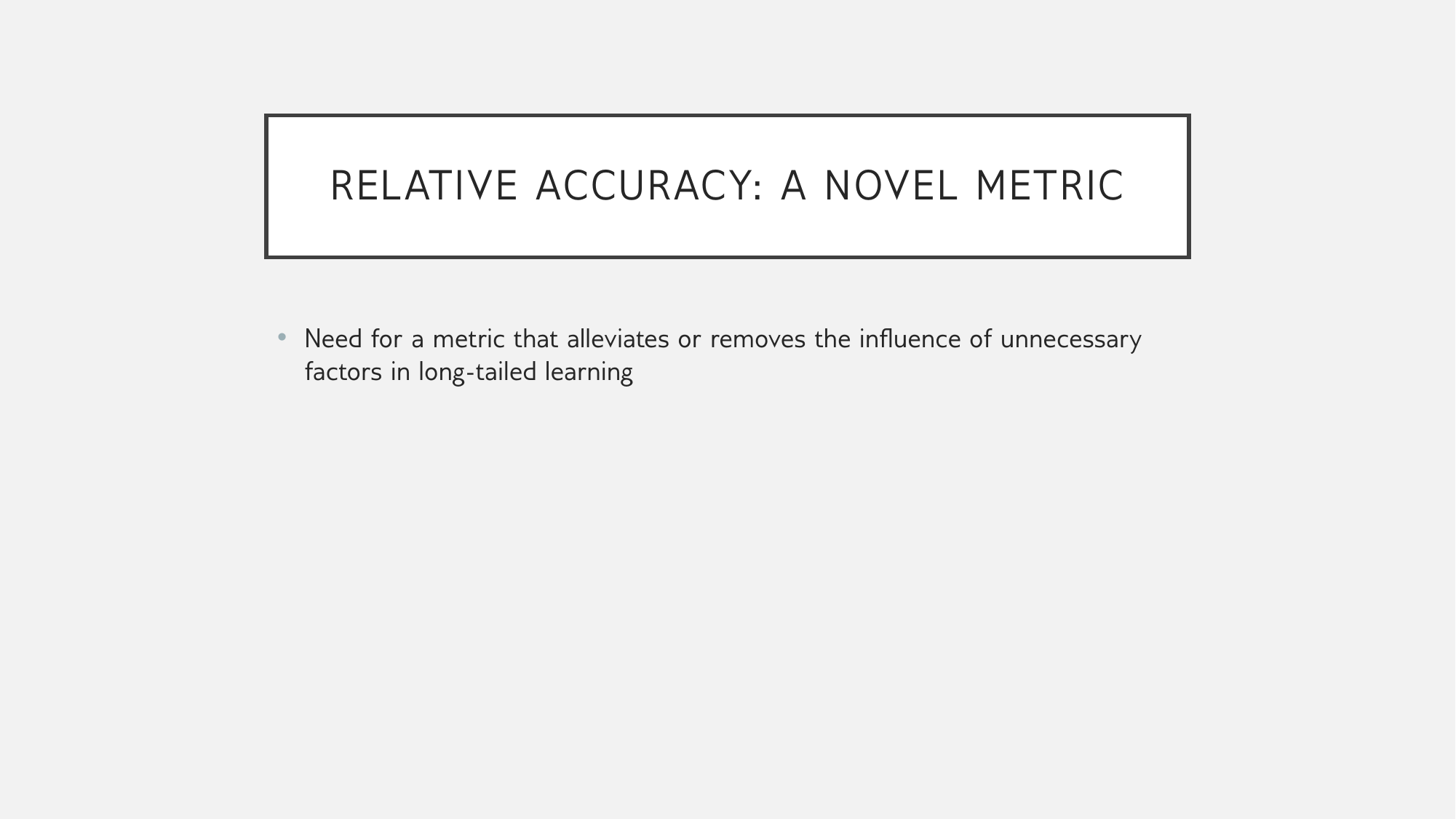

# Relative Accuracy: A novel Metric
Need for a metric that alleviates or removes the influence of unnecessary factors in long-tailed learning